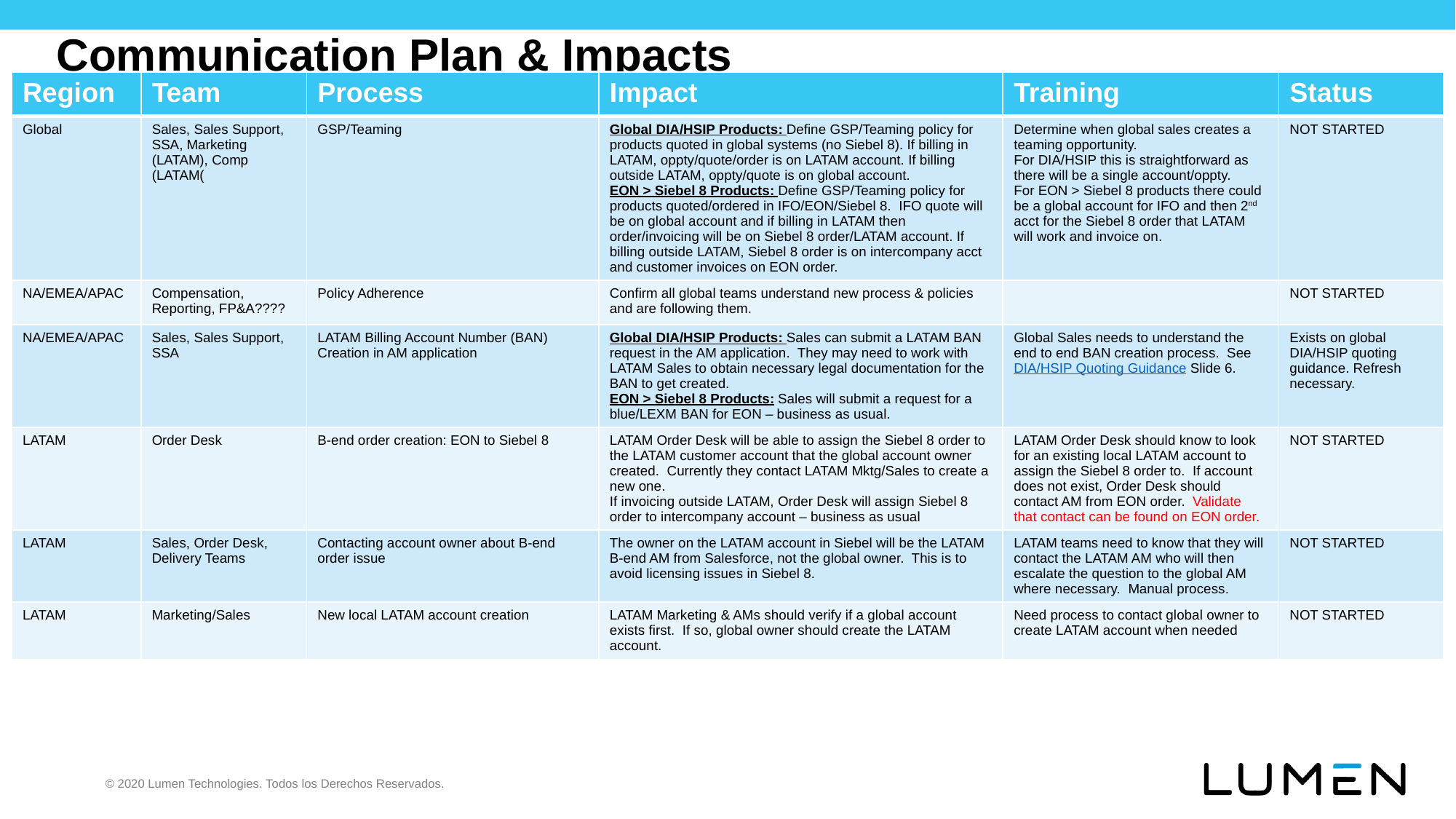

# Communication Plan & Impacts
| Region | Team | Process | Impact | Training | Status |
| --- | --- | --- | --- | --- | --- |
| Global | Sales, Sales Support, SSA, Marketing (LATAM), Comp (LATAM( | GSP/Teaming | Global DIA/HSIP Products: Define GSP/Teaming policy for products quoted in global systems (no Siebel 8). If billing in LATAM, oppty/quote/order is on LATAM account. If billing outside LATAM, oppty/quote is on global account. EON > Siebel 8 Products: Define GSP/Teaming policy for products quoted/ordered in IFO/EON/Siebel 8. IFO quote will be on global account and if billing in LATAM then order/invoicing will be on Siebel 8 order/LATAM account. If billing outside LATAM, Siebel 8 order is on intercompany acct and customer invoices on EON order. | Determine when global sales creates a teaming opportunity. For DIA/HSIP this is straightforward as there will be a single account/oppty. For EON > Siebel 8 products there could be a global account for IFO and then 2nd acct for the Siebel 8 order that LATAM will work and invoice on. | NOT STARTED |
| NA/EMEA/APAC | Compensation, Reporting, FP&A???? | Policy Adherence | Confirm all global teams understand new process & policies and are following them. |  | NOT STARTED |
| NA/EMEA/APAC | Sales, Sales Support, SSA | LATAM Billing Account Number (BAN) Creation in AM application | Global DIA/HSIP Products: Sales can submit a LATAM BAN request in the AM application. They may need to work with LATAM Sales to obtain necessary legal documentation for the BAN to get created. EON > Siebel 8 Products: Sales will submit a request for a blue/LEXM BAN for EON – business as usual. | Global Sales needs to understand the end to end BAN creation process. See DIA/HSIP Quoting Guidance Slide 6. | Exists on global DIA/HSIP quoting guidance. Refresh necessary. |
| LATAM | Order Desk | B-end order creation: EON to Siebel 8 | LATAM Order Desk will be able to assign the Siebel 8 order to the LATAM customer account that the global account owner created. Currently they contact LATAM Mktg/Sales to create a new one. If invoicing outside LATAM, Order Desk will assign Siebel 8 order to intercompany account – business as usual | LATAM Order Desk should know to look for an existing local LATAM account to assign the Siebel 8 order to. If account does not exist, Order Desk should contact AM from EON order. Validate that contact can be found on EON order. | NOT STARTED |
| LATAM | Sales, Order Desk, Delivery Teams | Contacting account owner about B-end order issue | The owner on the LATAM account in Siebel will be the LATAM B-end AM from Salesforce, not the global owner. This is to avoid licensing issues in Siebel 8. | LATAM teams need to know that they will contact the LATAM AM who will then escalate the question to the global AM where necessary. Manual process. | NOT STARTED |
| LATAM | Marketing/Sales | New local LATAM account creation | LATAM Marketing & AMs should verify if a global account exists first. If so, global owner should create the LATAM account. | Need process to contact global owner to create LATAM account when needed | NOT STARTED |